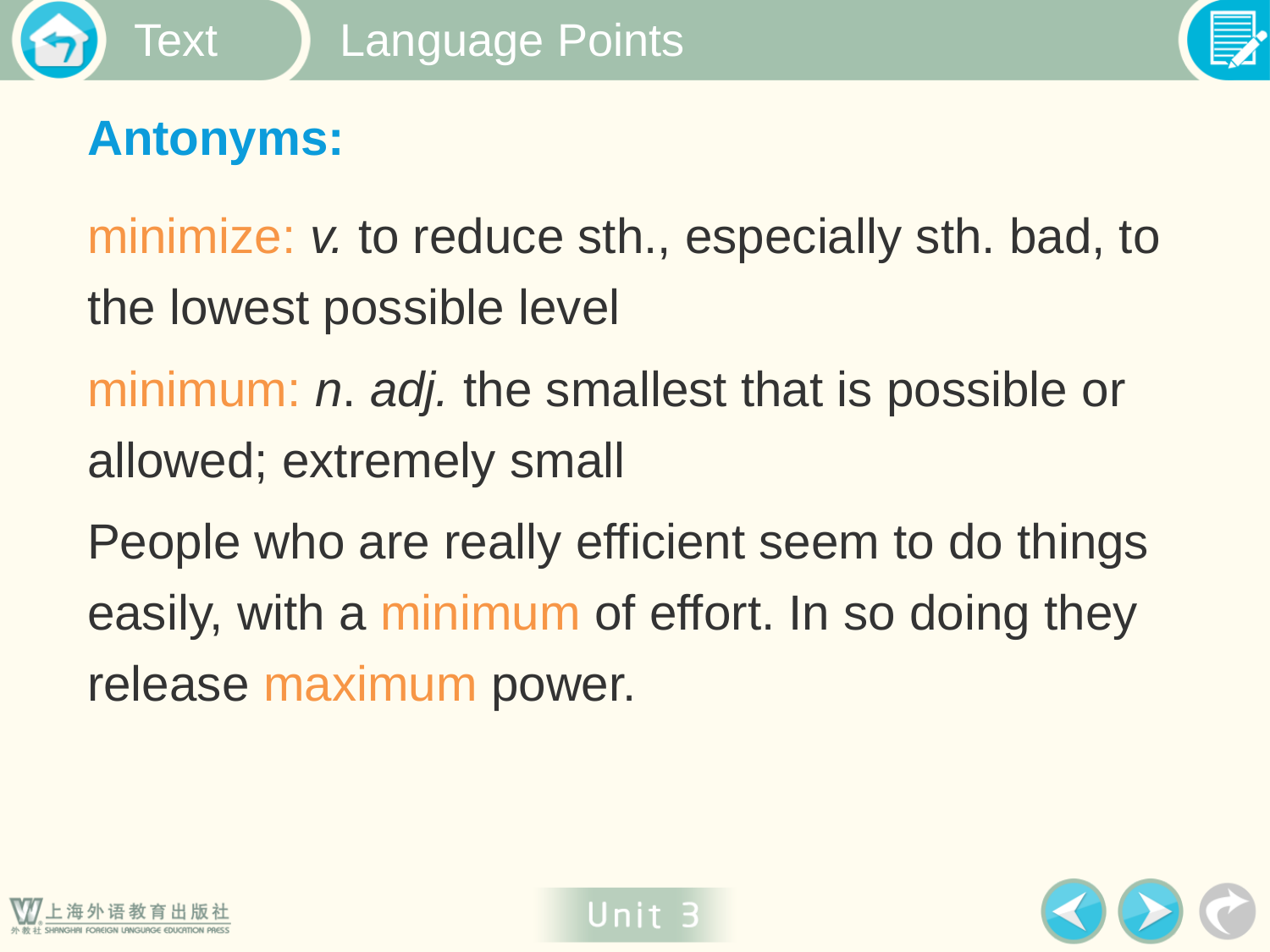

Language Points
Antonyms:

minimize: v. to reduce sth., especially sth. bad, to the lowest possible level
minimum: n. adj. the smallest that is possible or allowed; extremely small
People who are really efficient seem to do things easily, with a minimum of effort. In so doing they release maximum power.